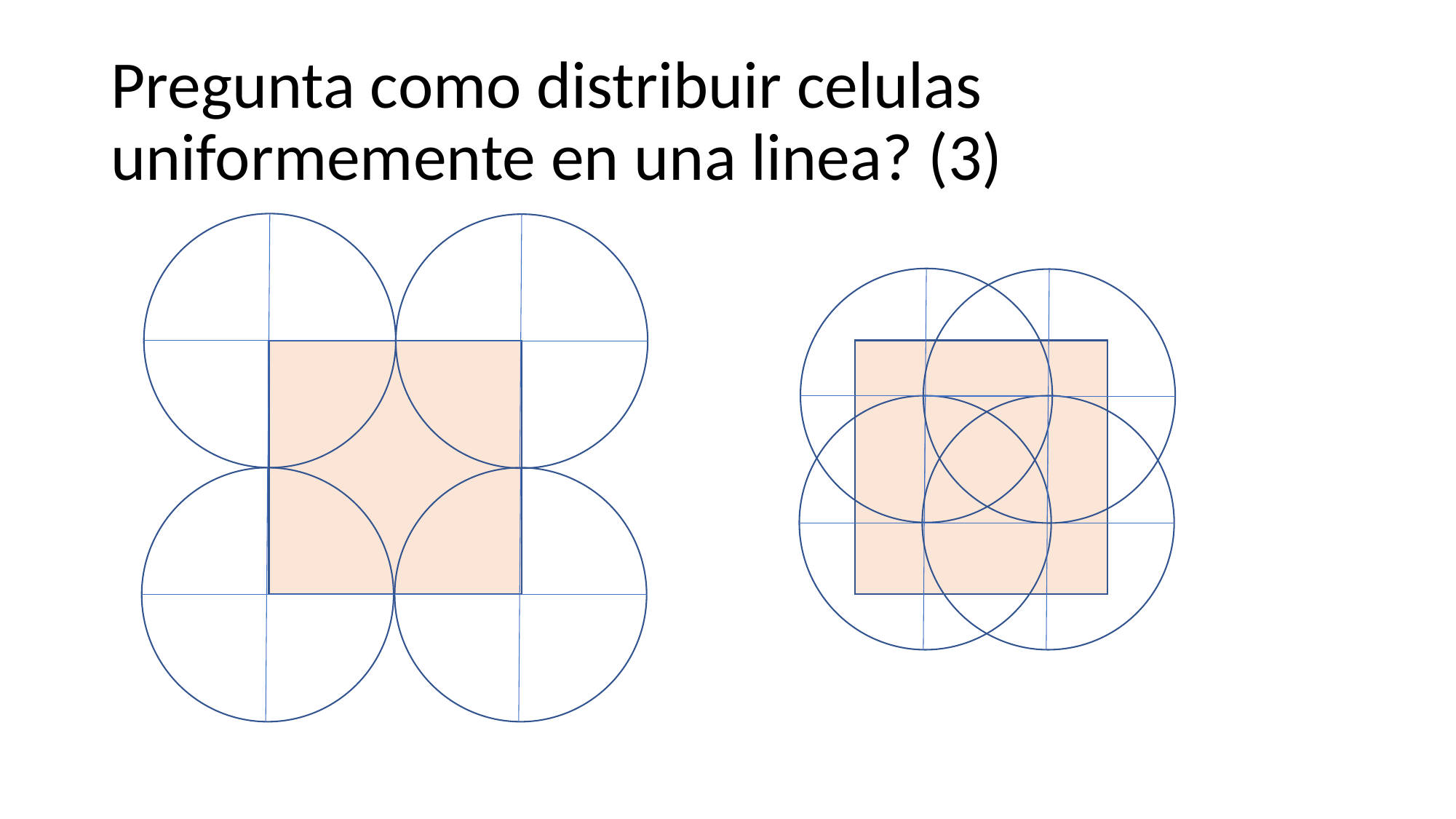

# Pregunta como distribuir celulas uniformemente en una linea? (3)